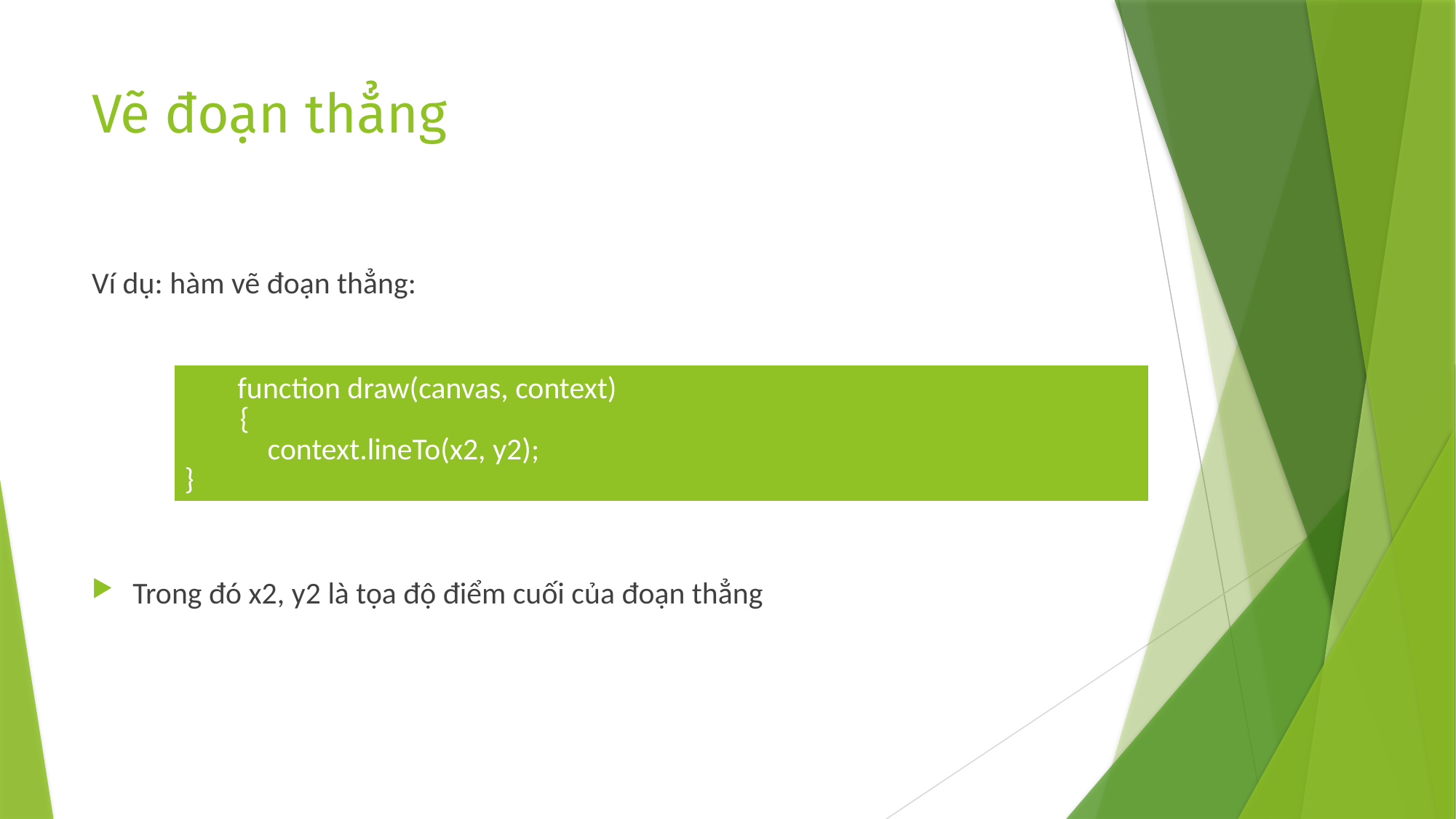

# Vẽ đoạn thẳng
Ví dụ: hàm vẽ đoạn thẳng:

Trong đó x2, y2 là tọa độ điểm cuối của đoạn thẳng
| function draw(canvas, context)         {             context.lineTo(x2, y2); } |
| --- |